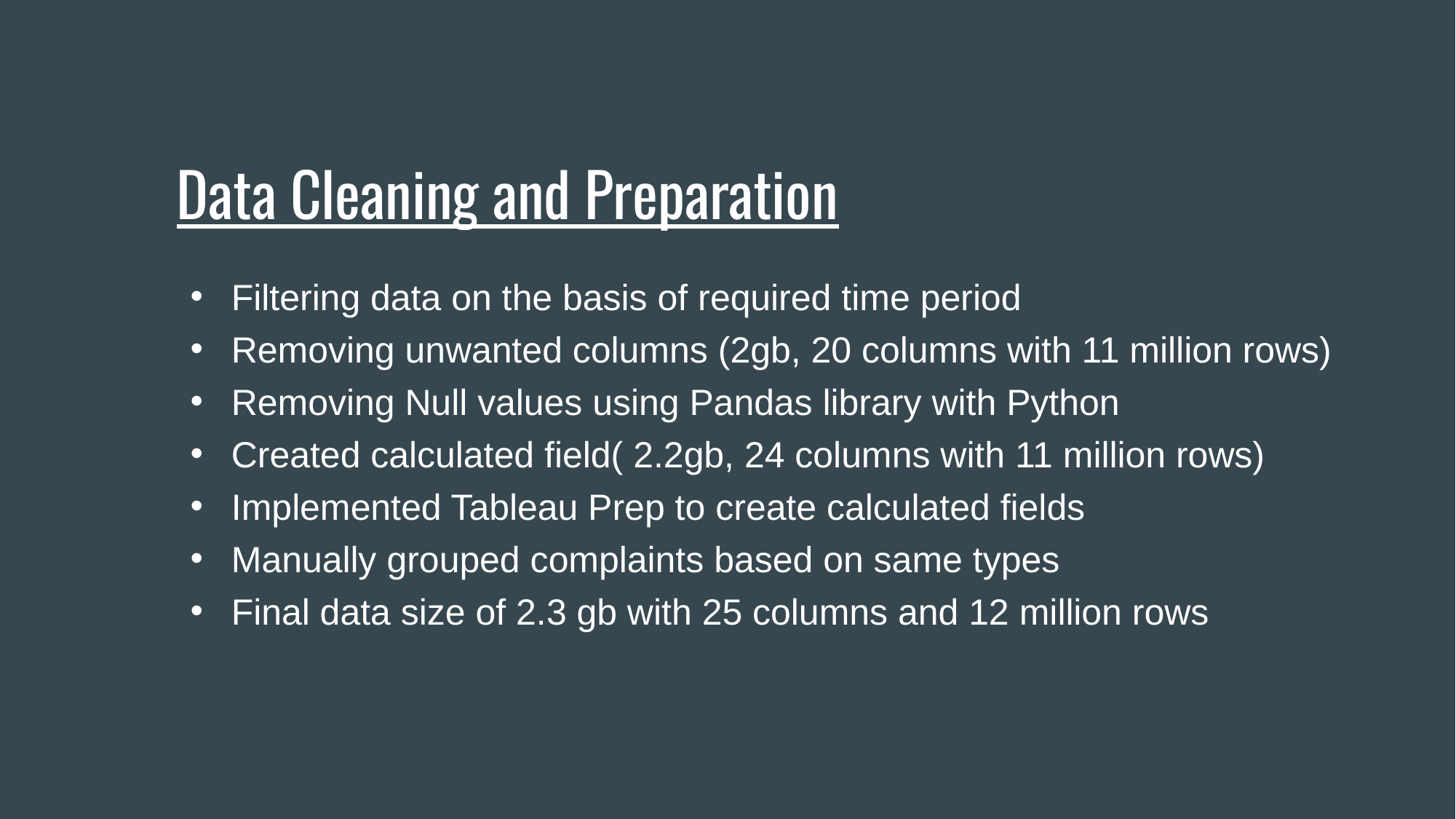

# Data Cleaning and Preparation
Filtering data on the basis of required time period
Removing unwanted columns (2gb, 20 columns with 11 million rows)
Removing Null values using Pandas library with Python
Created calculated field( 2.2gb, 24 columns with 11 million rows)
Implemented Tableau Prep to create calculated fields
Manually grouped complaints based on same types
Final data size of 2.3 gb with 25 columns and 12 million rows